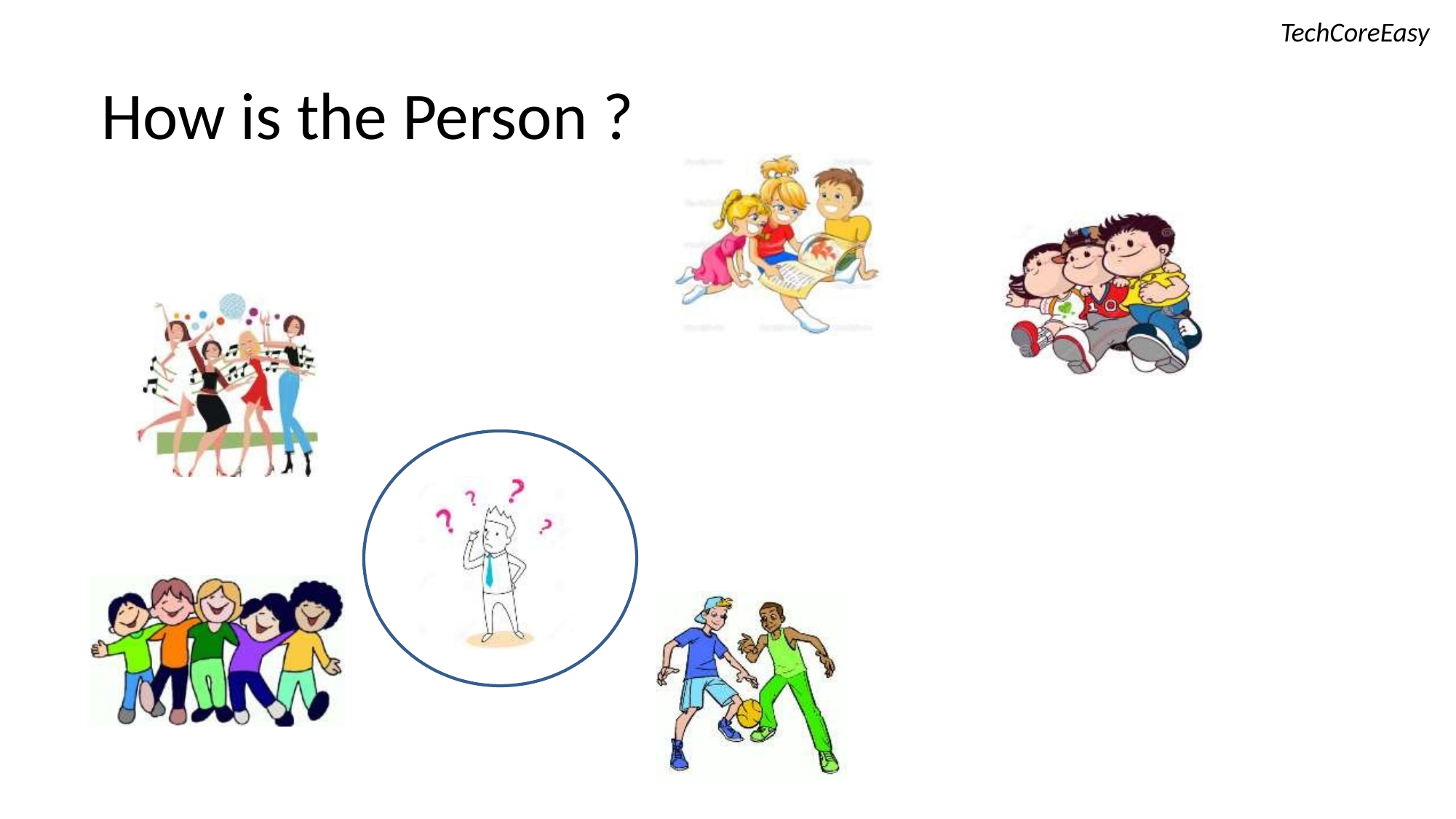

TechCoreEasy
# How is the Person ?